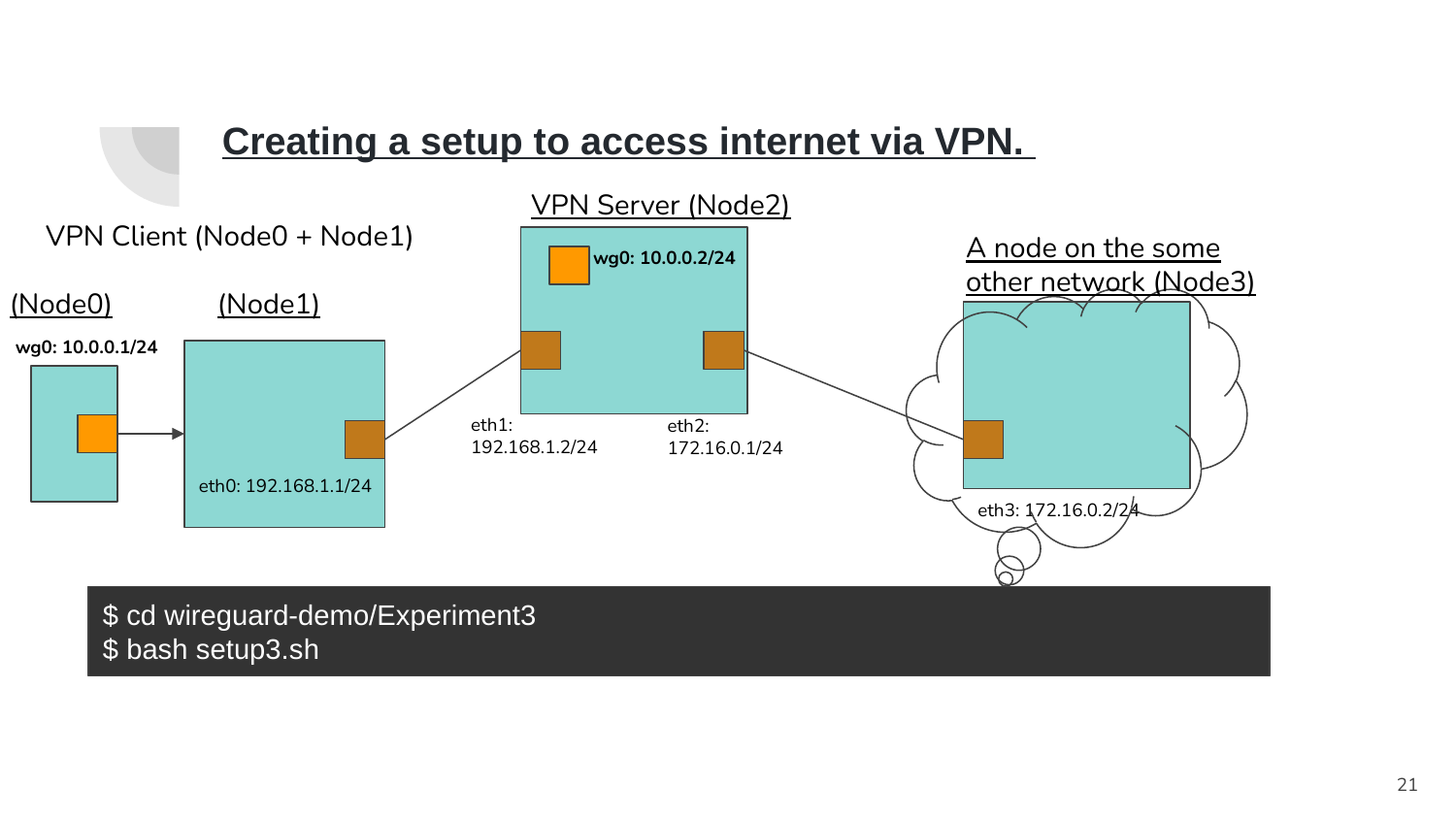

# Creating a setup to access internet via VPN.
VPN Server (Node2)
VPN Client (Node0 + Node1)
A node on the some other network (Node3)

wg0: 10.0.0.2/24

(Node0)
(Node1)

wg0: 10.0.0.1/24

eth1: 192.168.1.2/24
eth2: 172.16.0.1/24

eth0: 192.168.1.1/24
eth3: 172.16.0.2/24
$ cd wireguard-demo/Experiment3
$ bash setup3.sh
21